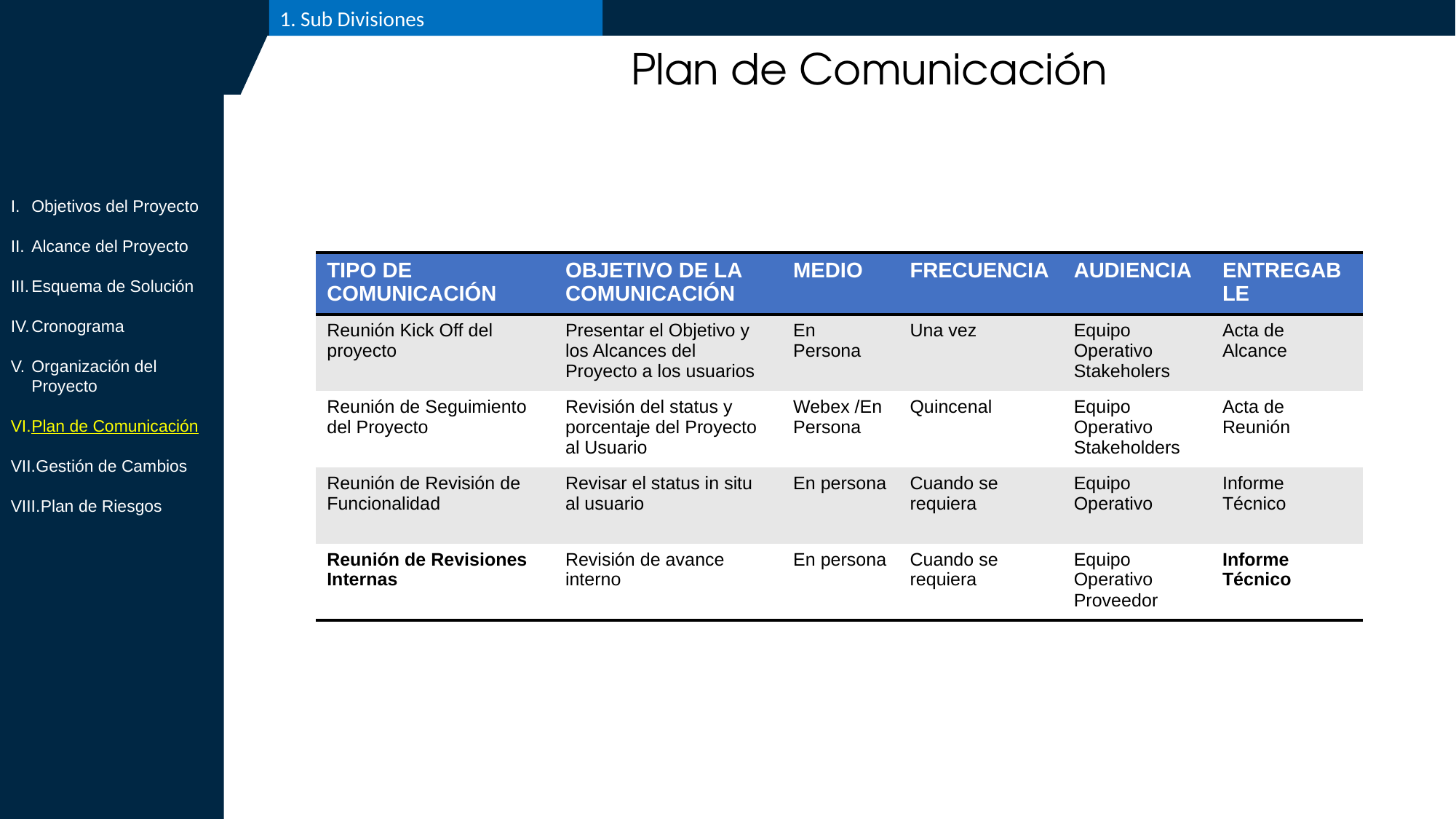

1. Sub Divisiones
Plan de Comunicación
Objetivos del Proyecto

Alcance del Proyecto

Esquema de Solución

Cronograma

Organización del Proyecto

Plan de Comunicación

Gestión de Cambios

Plan de Riesgos

| TIPO DE COMUNICACIÓN | OBJETIVO DE LA COMUNICACIÓN | MEDIO | FRECUENCIA | AUDIENCIA | ENTREGABLE |
| --- | --- | --- | --- | --- | --- |
| Reunión Kick Off del proyecto | Presentar el Objetivo y los Alcances del Proyecto a los usuarios | En Persona | Una vez | Equipo Operativo Stakeholers | Acta de Alcance |
| Reunión de Seguimiento del Proyecto | Revisión del status y porcentaje del Proyecto al Usuario | Webex /En Persona | Quincenal | Equipo Operativo Stakeholders | Acta de Reunión |
| Reunión de Revisión de Funcionalidad | Revisar el status in situ al usuario | En persona | Cuando se requiera | Equipo Operativo | Informe Técnico |
| Reunión de Revisiones Internas | Revisión de avance interno | En persona | Cuando se requiera | Equipo Operativo Proveedor | Informe Técnico |